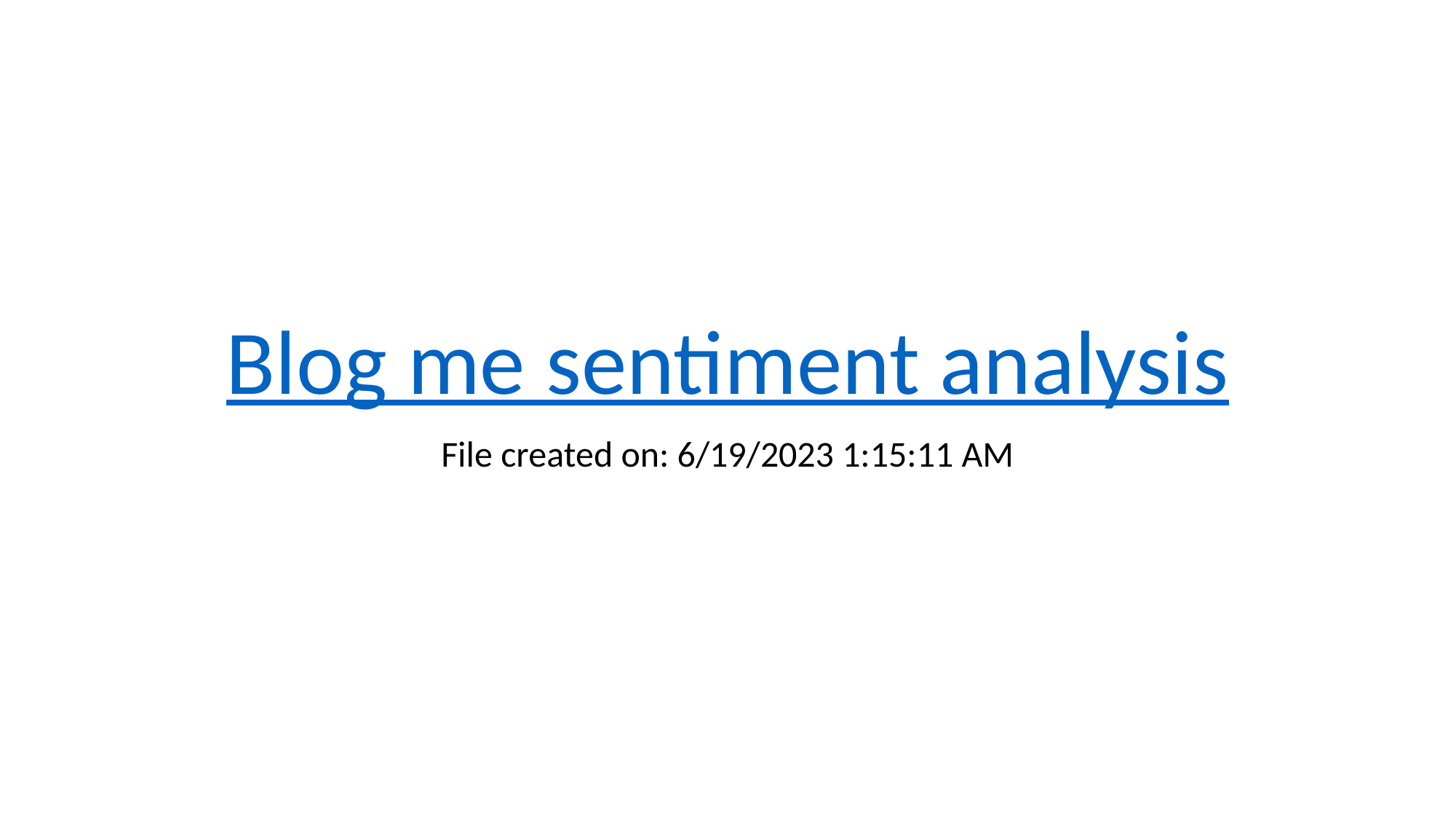

# Blog me sentiment analysis
File created on: 6/19/2023 1:15:11 AM